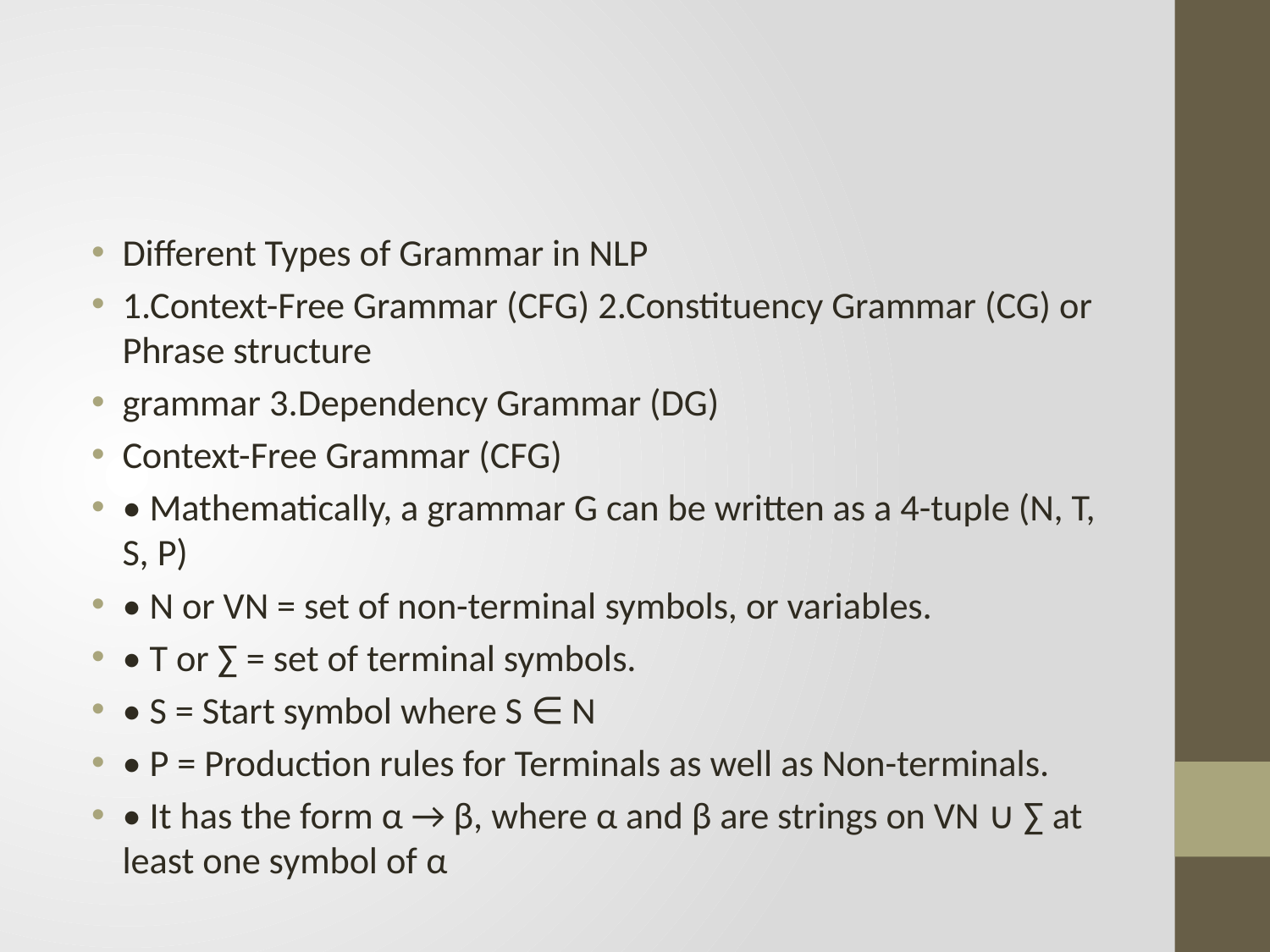

#
Different Types of Grammar in NLP
1.Context-Free Grammar (CFG) 2.Constituency Grammar (CG) or Phrase structure
grammar 3.Dependency Grammar (DG)
Context-Free Grammar (CFG)
• Mathematically, a grammar G can be written as a 4-tuple (N, T, S, P)
• N or VN = set of non-terminal symbols, or variables.
• T or ∑ = set of terminal symbols.
• S = Start symbol where S ∈ N
• P = Production rules for Terminals as well as Non-terminals.
• It has the form α → β, where α and β are strings on VN ∪ ∑ at least one symbol of α